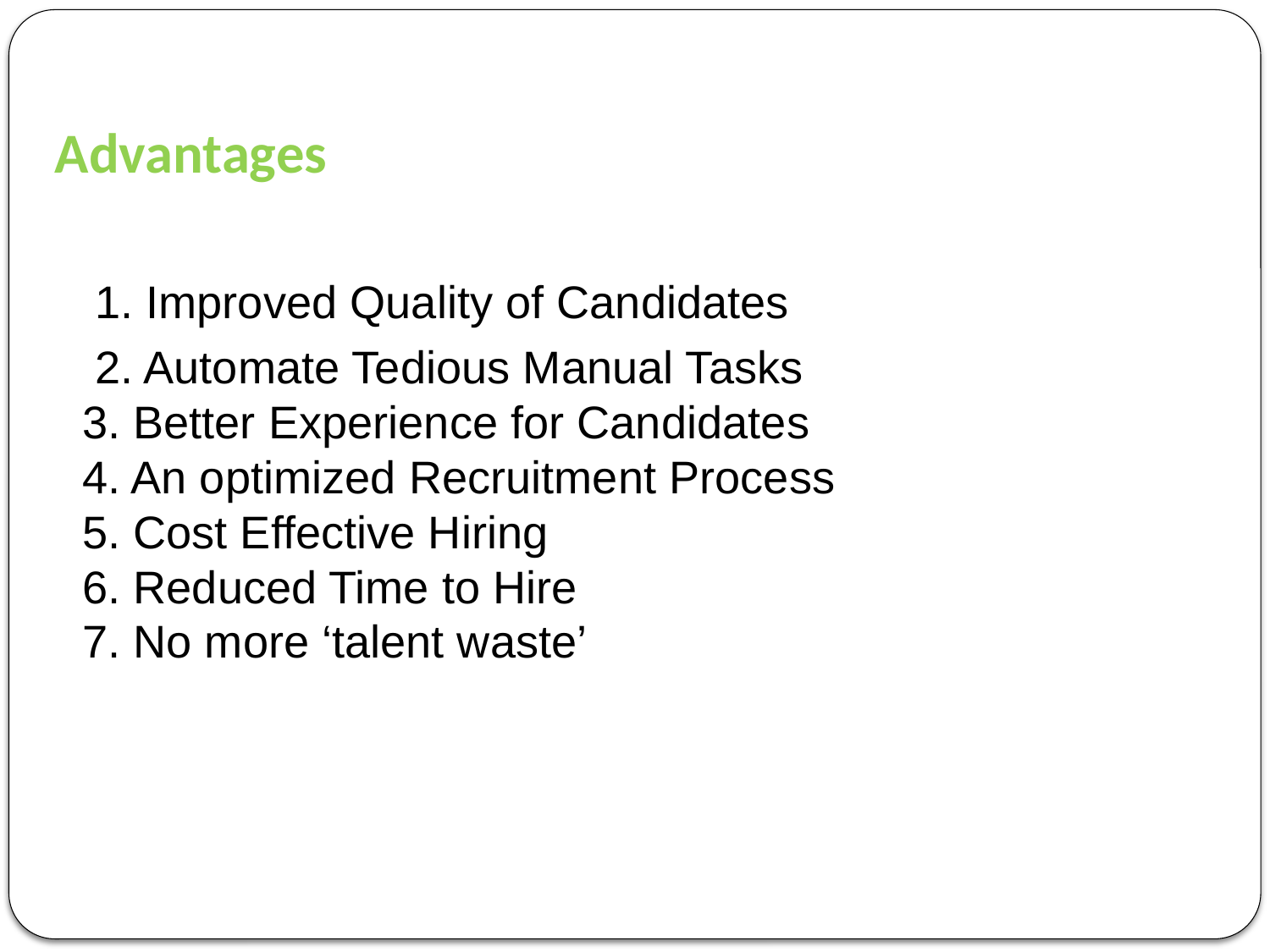

# Advantages

    1. Improved Quality of Candidates
    2. Automate Tedious Manual Tasks
3. Better Experience for Candidates
4. An optimized Recruitment Process
5. Cost Effective Hiring
6. Reduced Time to Hire
7. No more ‘talent waste’